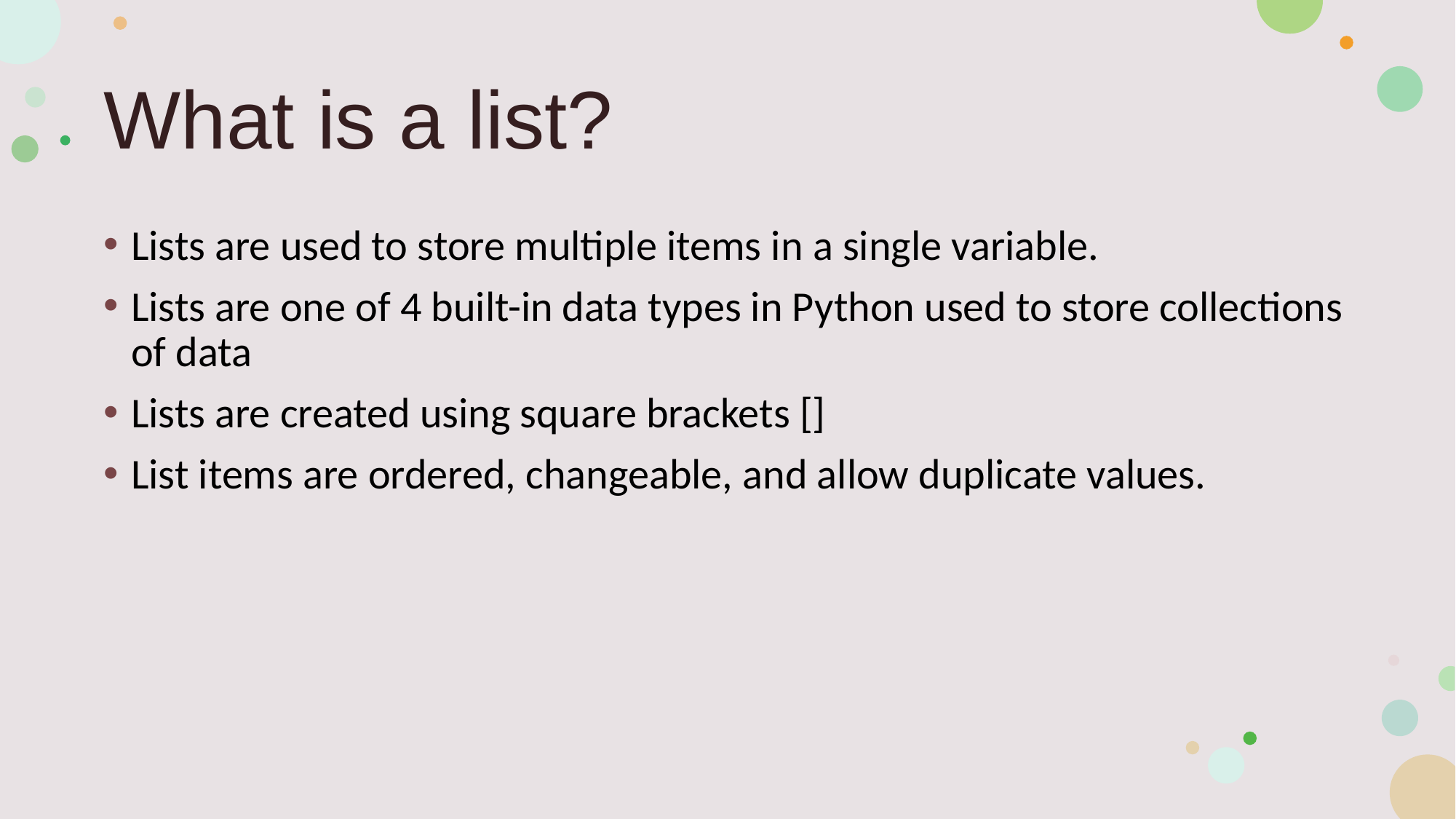

# What is a list?
Lists are used to store multiple items in a single variable.
Lists are one of 4 built-in data types in Python used to store collections of data
Lists are created using square brackets []
List items are ordered, changeable, and allow duplicate values.